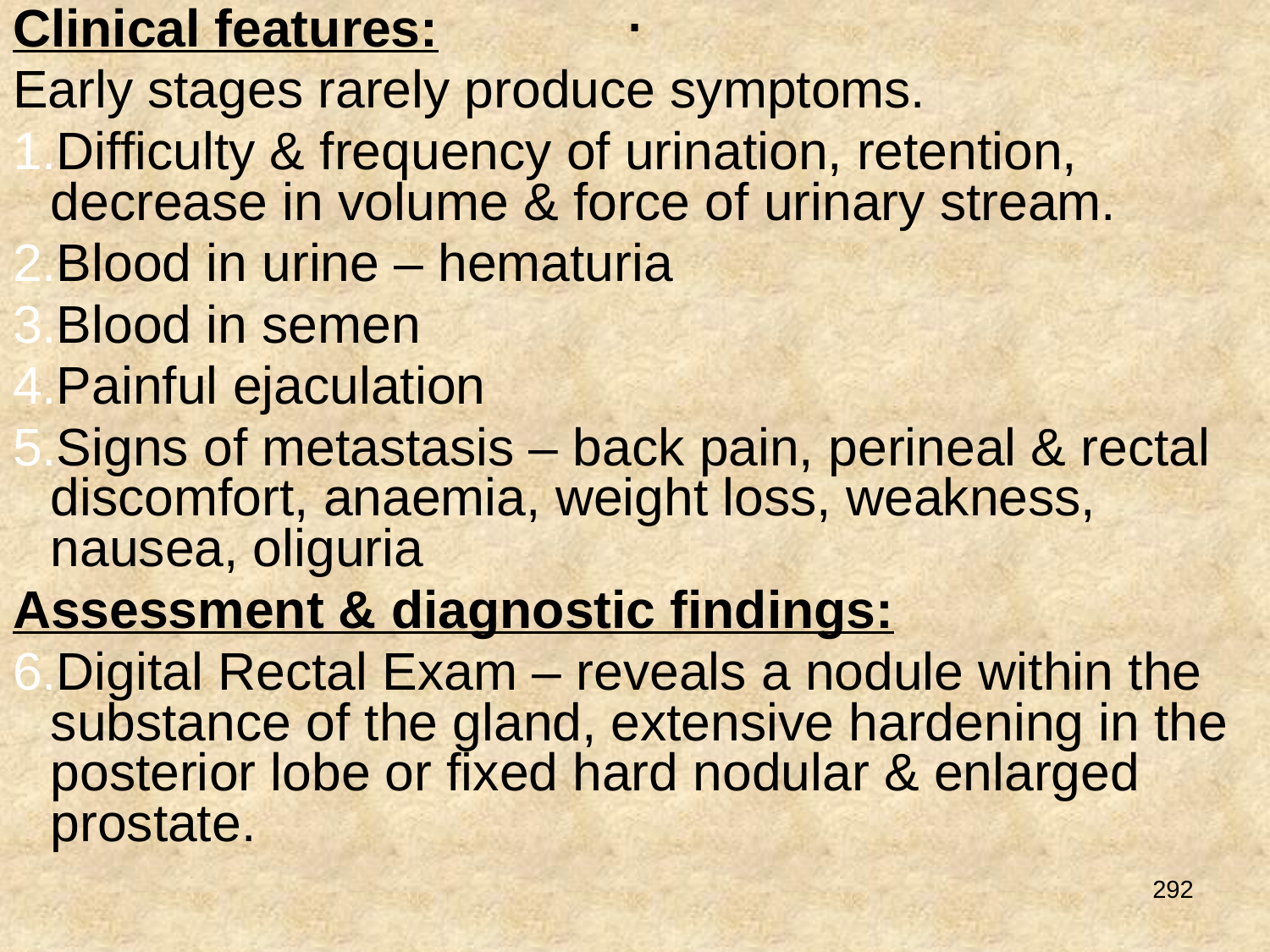

Clinical features:
Early stages rarely produce symptoms.
Difficulty & frequency of urination, retention, decrease in volume & force of urinary stream.
Blood in urine – hematuria
Blood in semen
Painful ejaculation
Signs of metastasis – back pain, perineal & rectal discomfort, anaemia, weight loss, weakness, nausea, oliguria
Assessment & diagnostic findings:
Digital Rectal Exam – reveals a nodule within the substance of the gland, extensive hardening in the posterior lobe or fixed hard nodular & enlarged prostate.
# .
292